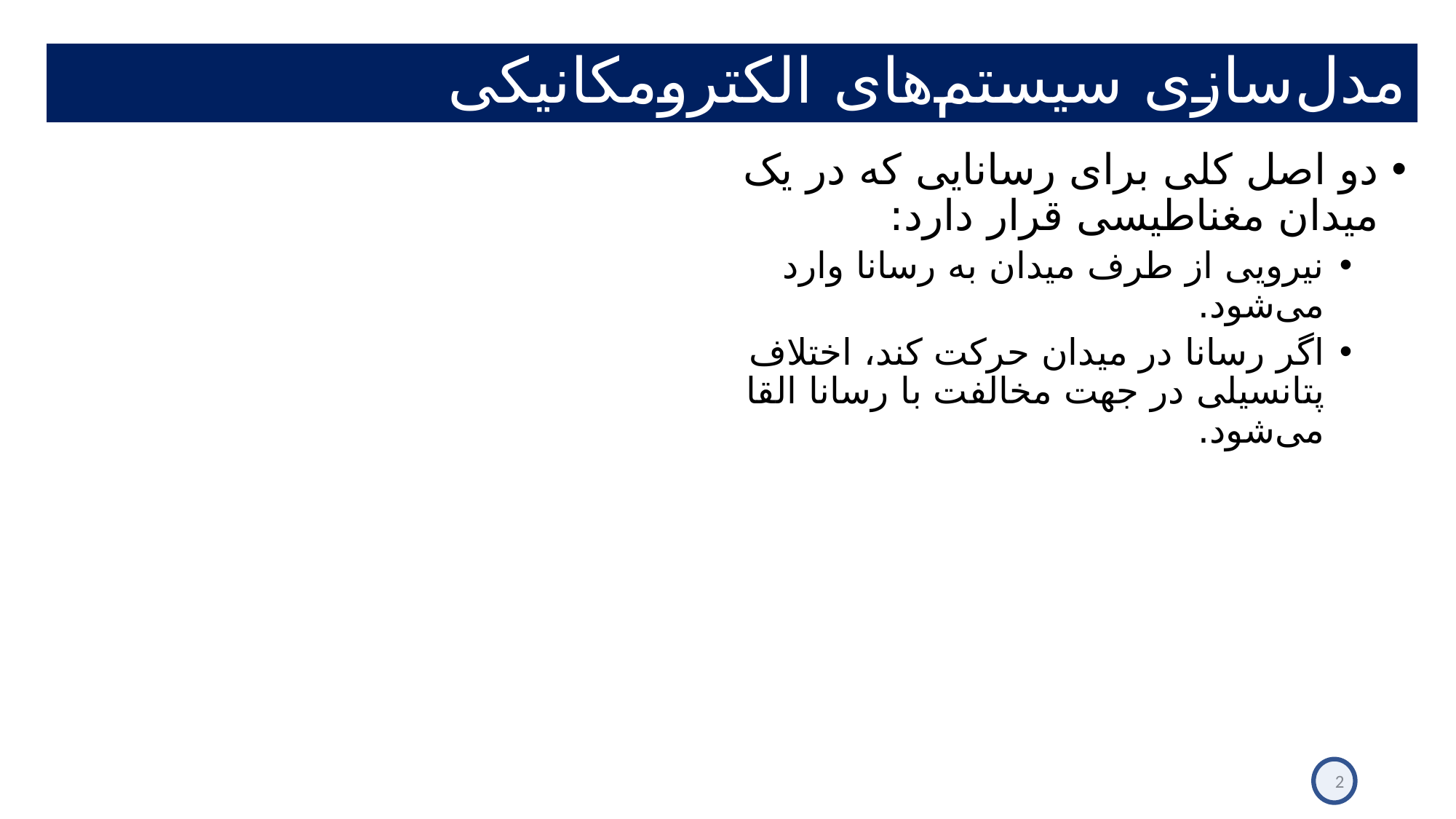

# مدل‌سازی سیستم‌های الکترومکانیکی
دو اصل کلی برای رسانایی که در یک میدان مغناطیسی قرار دارد:
نیرویی از طرف میدان به رسانا وارد می‌شود.
اگر رسانا در میدان حرکت کند، اختلاف پتانسیلی در جهت مخالفت با رسانا القا می‌شود.
2